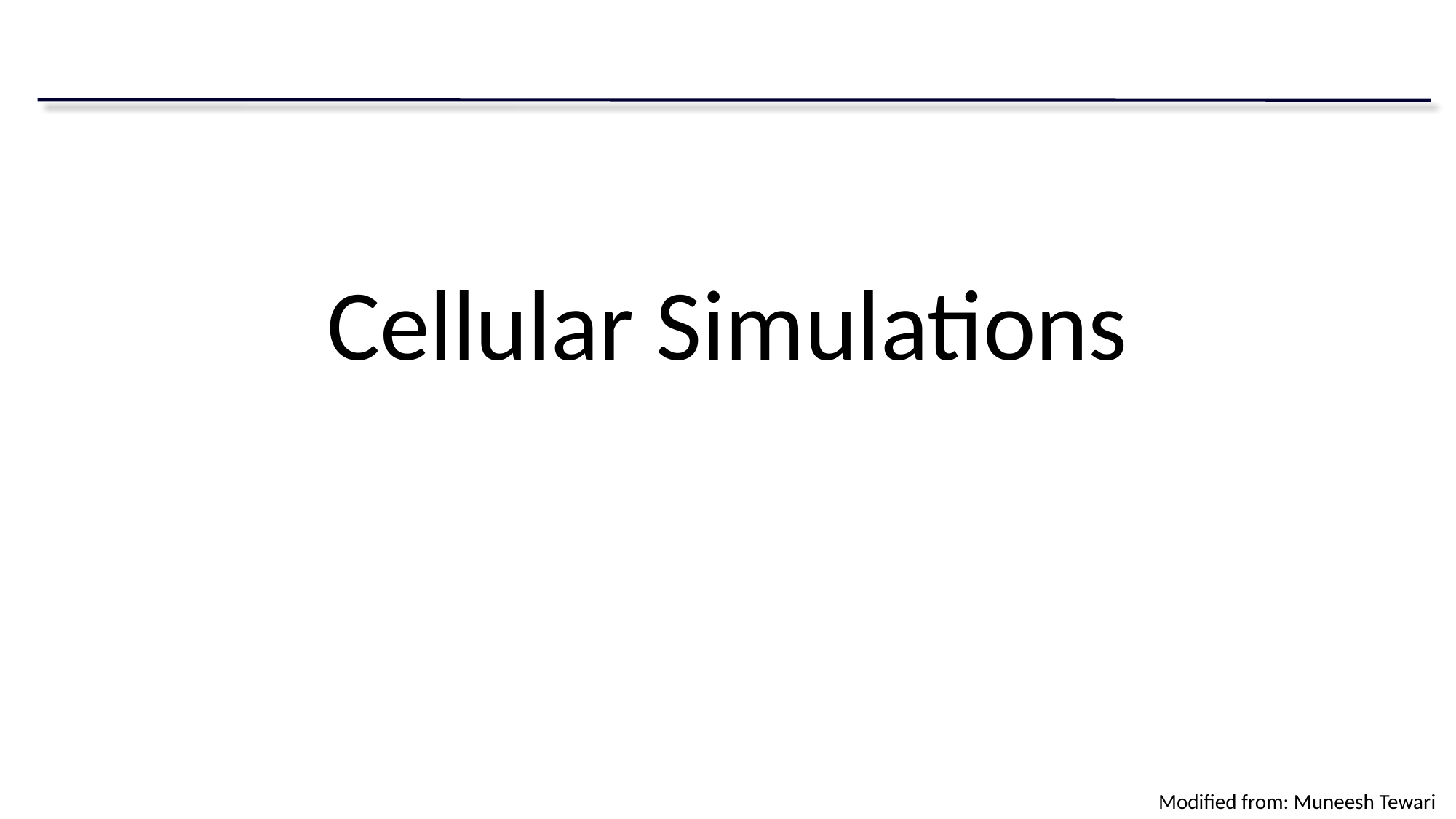

# Cellular Simulations
Modified from: Muneesh Tewari